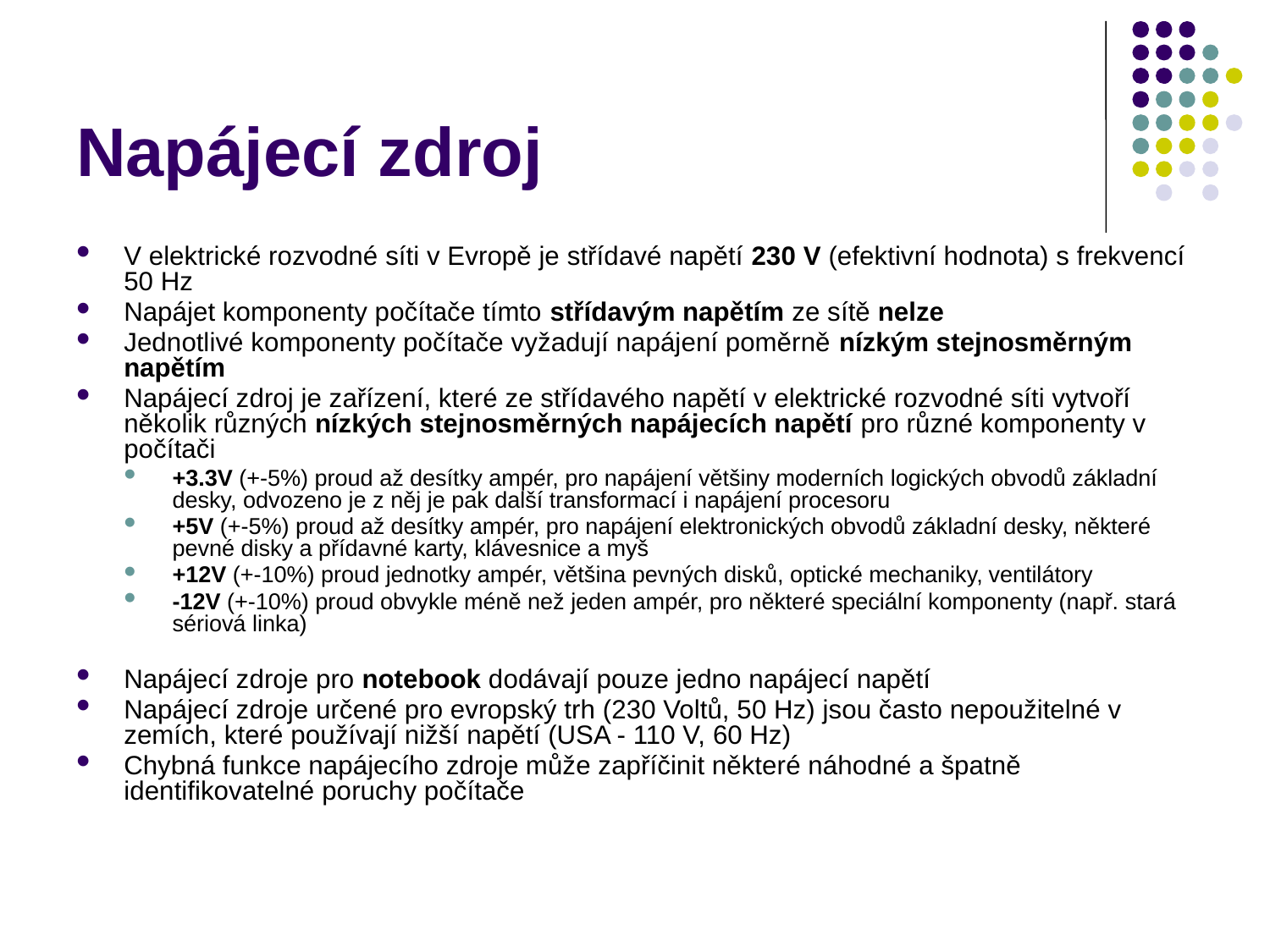

# Napájecí zdroj
V elektrické rozvodné síti v Evropě je střídavé napětí 230 V (efektivní hodnota) s frekvencí 50 Hz
Napájet komponenty počítače tímto střídavým napětím ze sítě nelze
Jednotlivé komponenty počítače vyžadují napájení poměrně nízkým stejnosměrným napětím
Napájecí zdroj je zařízení, které ze střídavého napětí v elektrické rozvodné síti vytvoří několik různých nízkých stejnosměrných napájecích napětí pro různé komponenty v počítači
+3.3V (+-5%) proud až desítky ampér, pro napájení většiny moderních logických obvodů základní desky, odvozeno je z něj je pak další transformací i napájení procesoru
+5V (+-5%) proud až desítky ampér, pro napájení elektronických obvodů základní desky, některé pevné disky a přídavné karty, klávesnice a myš
+12V (+-10%) proud jednotky ampér, většina pevných disků, optické mechaniky, ventilátory
-12V (+-10%) proud obvykle méně než jeden ampér, pro některé speciální komponenty (např. stará sériová linka)

Napájecí zdroje pro notebook dodávají pouze jedno napájecí napětí
Napájecí zdroje určené pro evropský trh (230 Voltů, 50 Hz) jsou často nepoužitelné v zemích, které používají nižší napětí (USA - 110 V, 60 Hz)
Chybná funkce napájecího zdroje může zapříčinit některé náhodné a špatně identifikovatelné poruchy počítače